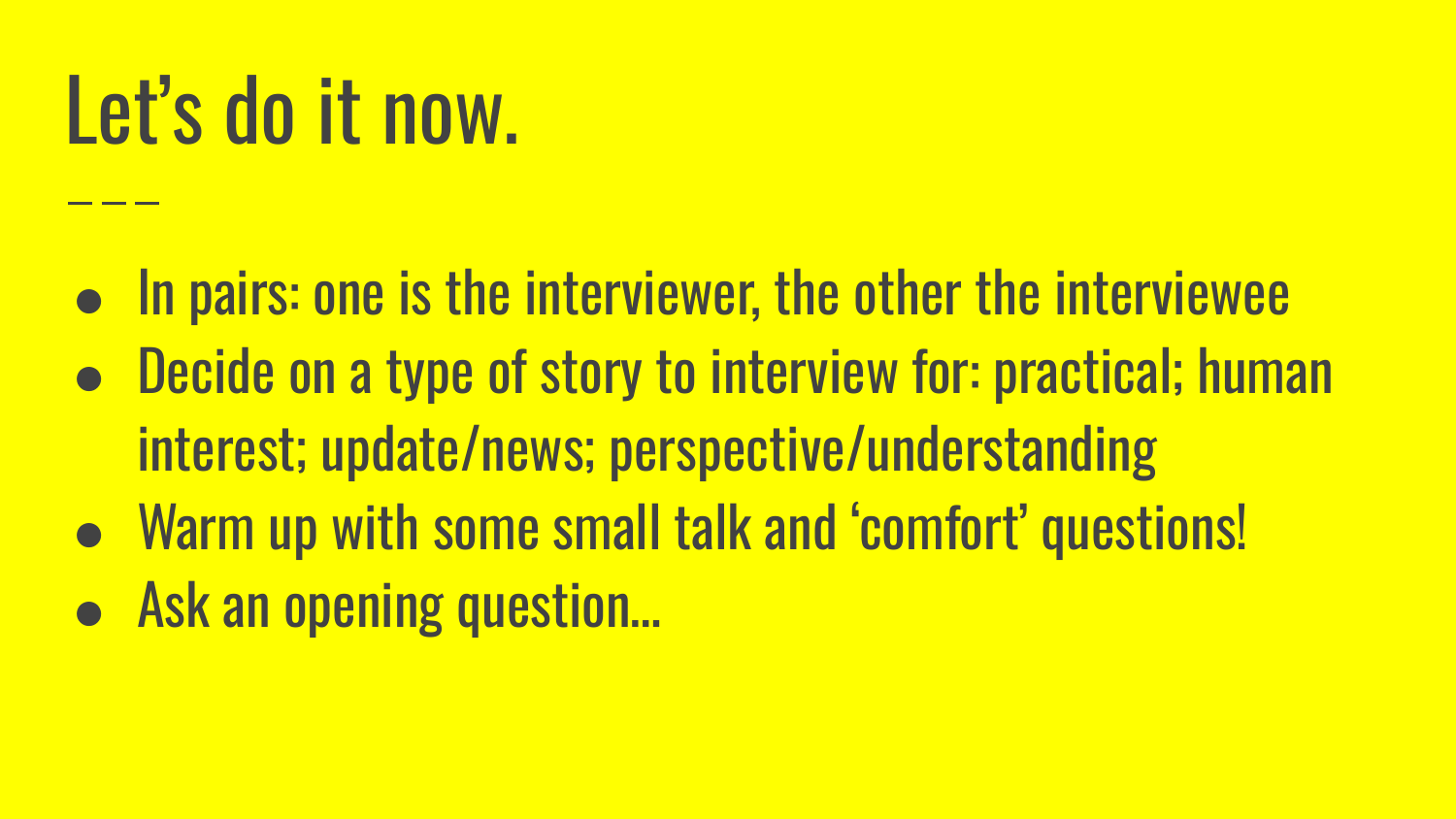

# Let’s do it now.
In pairs: one is the interviewer, the other the interviewee
Decide on a type of story to interview for: practical; human interest; update/news; perspective/understanding
Warm up with some small talk and ‘comfort’ questions!
Ask an opening question…